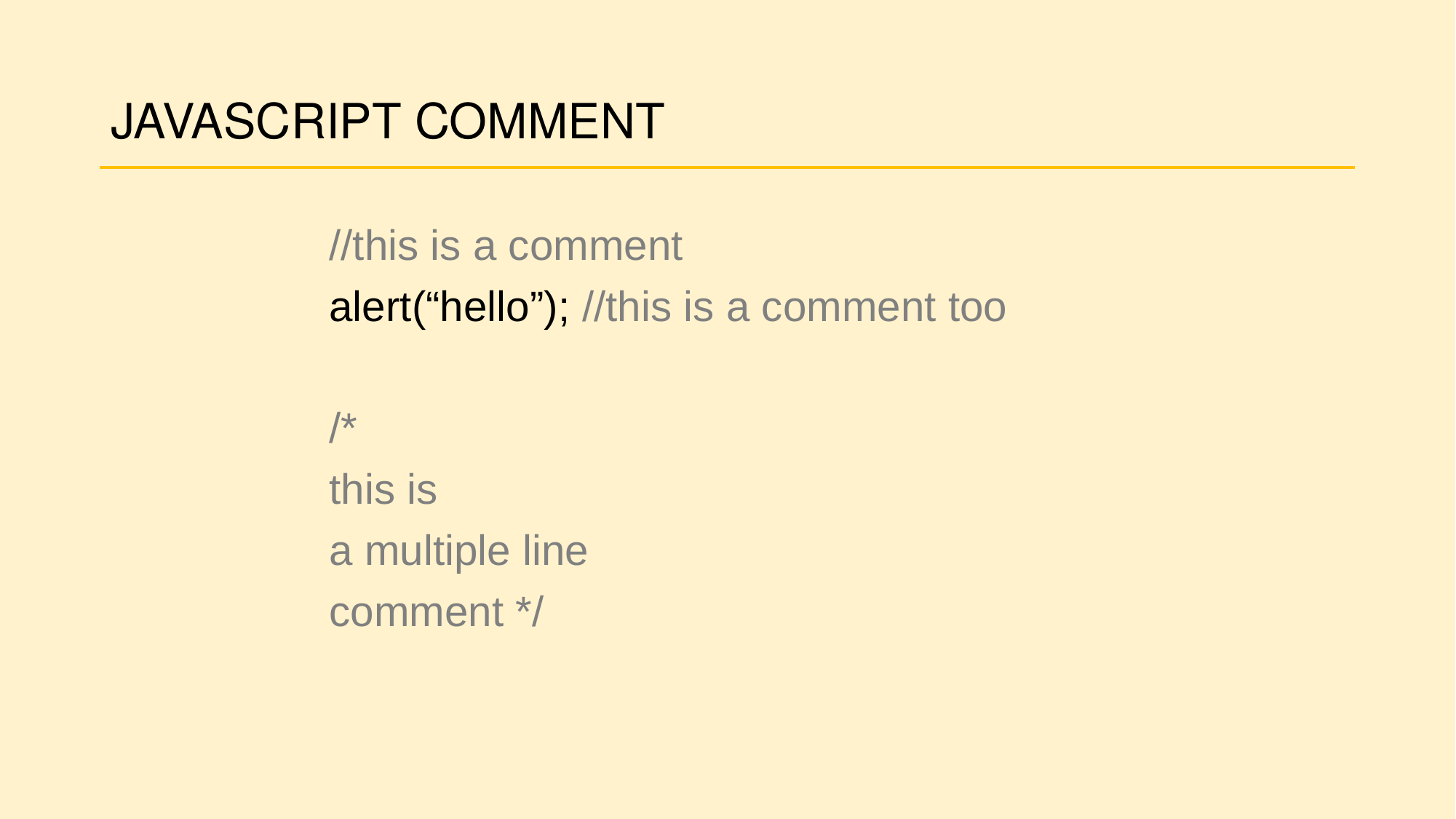

# JAVASCRIPT COMMENT
		//this is a comment
		alert(“hello”); //this is a comment too

		/*
		this is
		a multiple line
		comment */